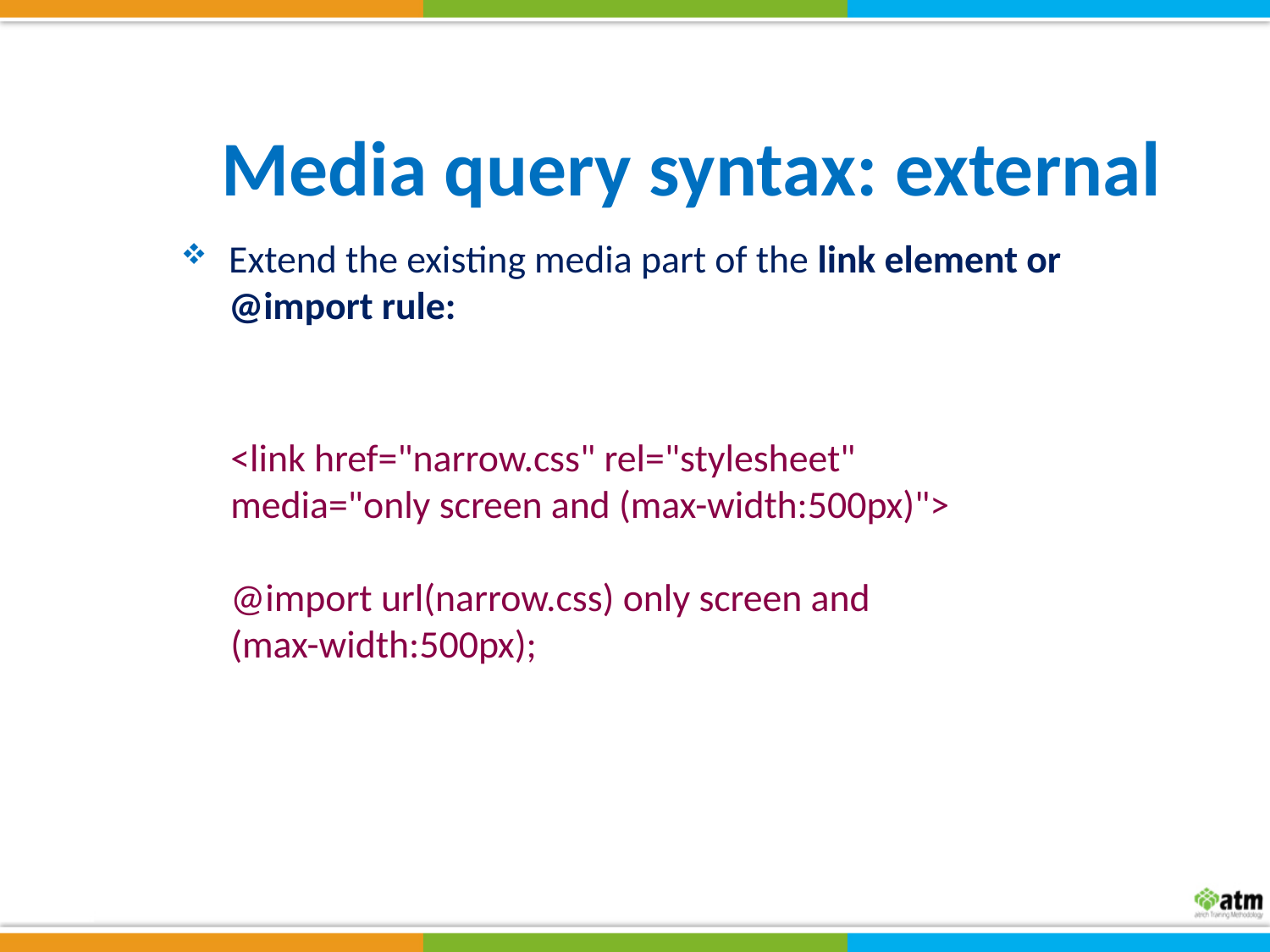

Media query syntax: external
Extend the existing media part of the link element or @import rule:
<link href="narrow.css" rel="stylesheet"
media="only screen and (max-width:500px)">

@import url(narrow.css) only screen and
(max-width:500px);